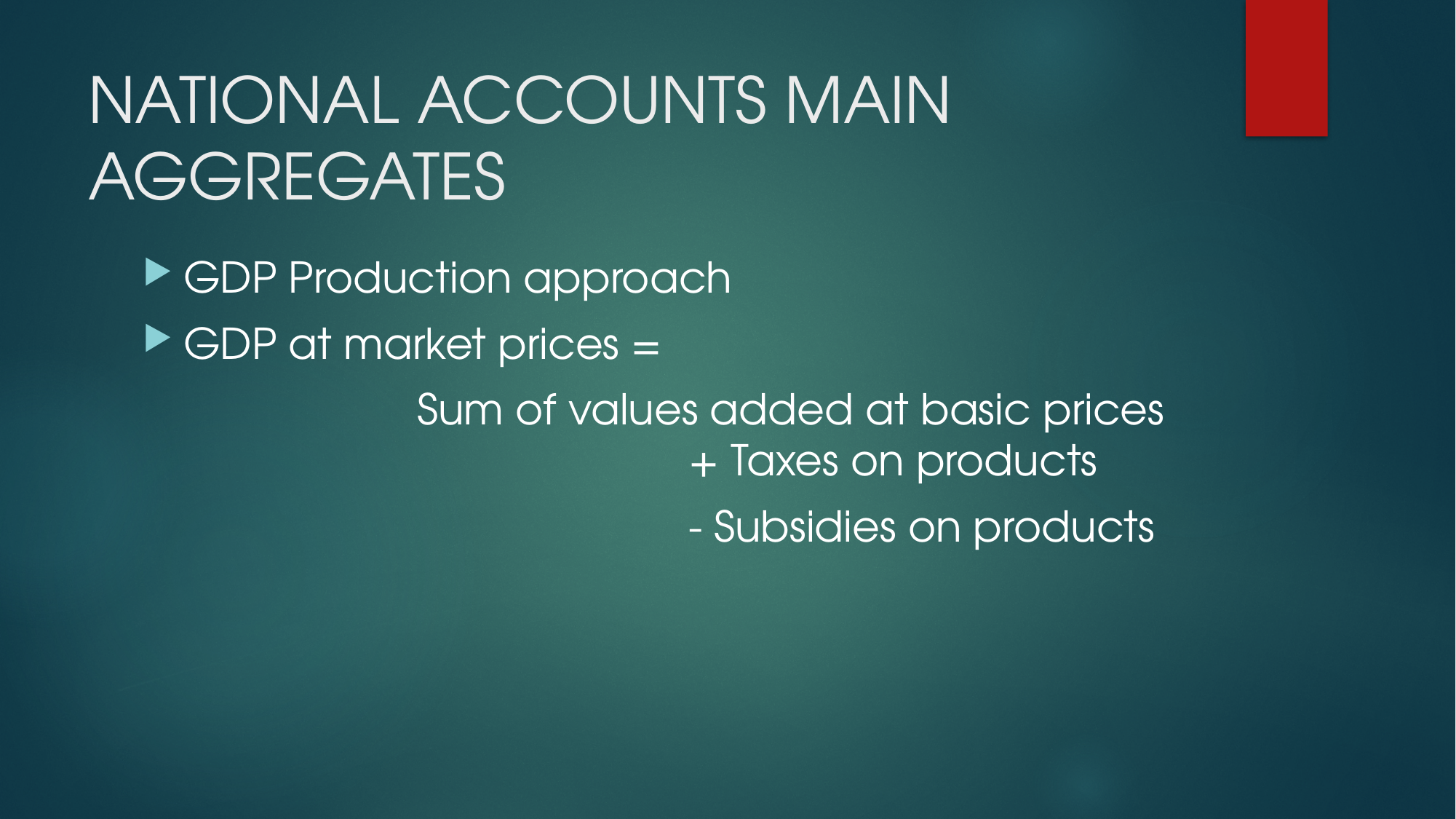

# NATIONAL ACCOUNTS MAIN AGGREGATES
GDP Production approach
GDP at market prices =
                       Sum of values added at basic prices        					+ Taxes on products
					- Subsidies on products